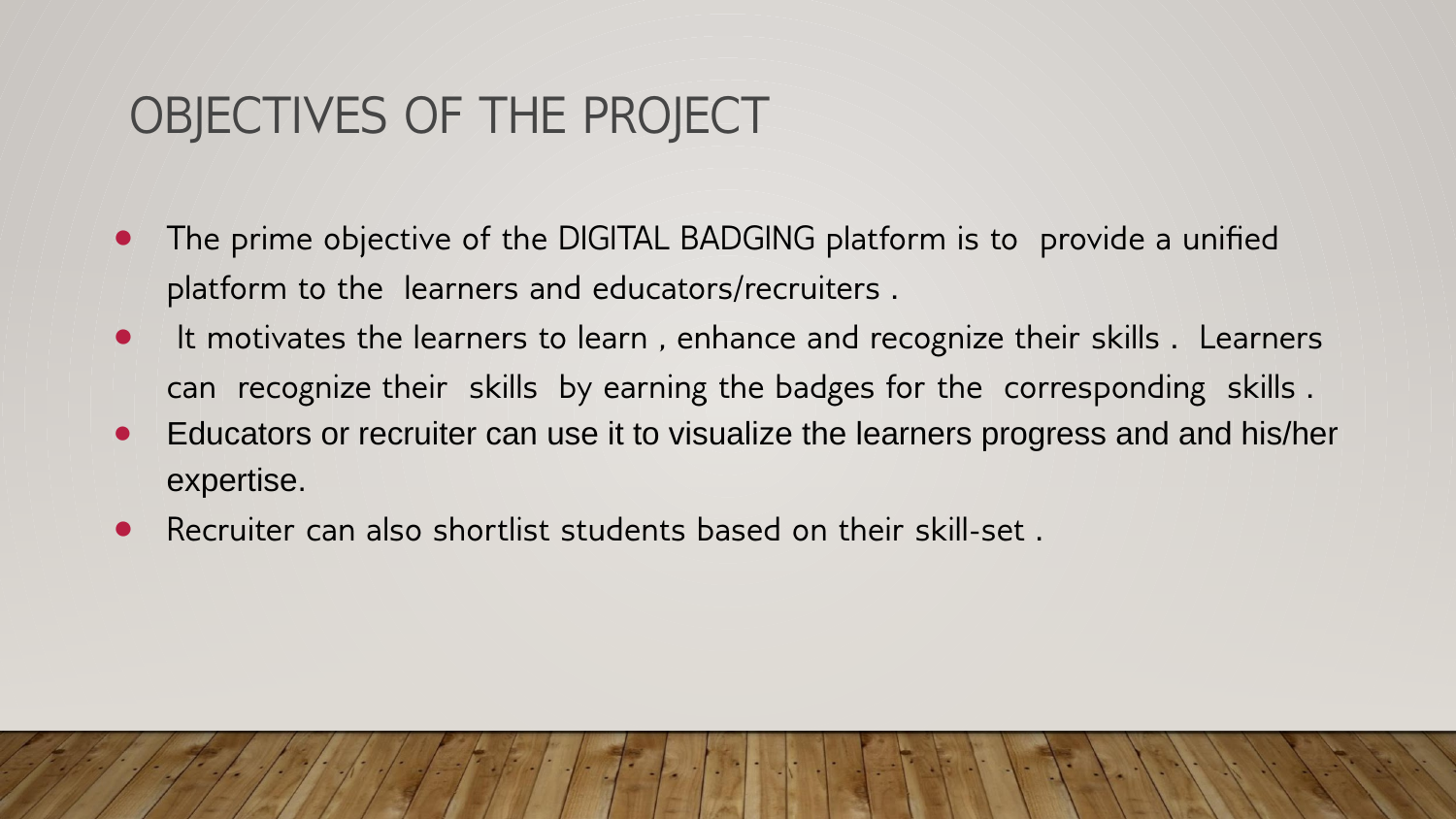

# OBJECTIVES OF THE PROJECT
The prime objective of the DIGITAL BADGING platform is to  provide a unified platform to the  learners and educators/recruiters .
 It motivates the learners to learn , enhance and recognize their skills .  Learners can  recognize their  skills  by earning the badges for the  corresponding  skills .
Educators or recruiter can use it to visualize the learners progress and and his/her expertise.
Recruiter can also shortlist students based on their skill-set .